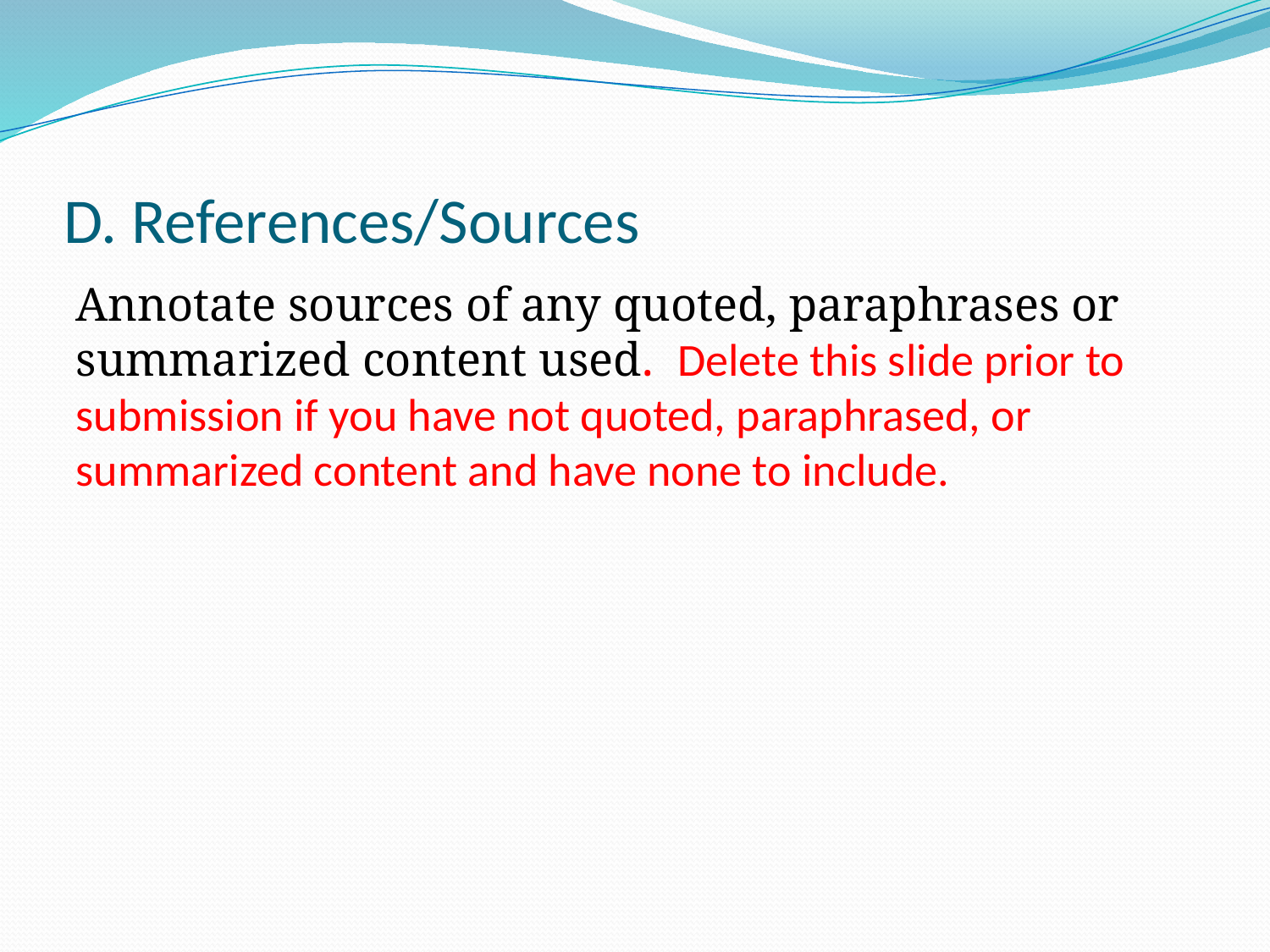

# D. References/Sources
Annotate sources of any quoted, paraphrases or summarized content used.  Delete this slide prior to submission if you have not quoted, paraphrased, or summarized content and have none to include.